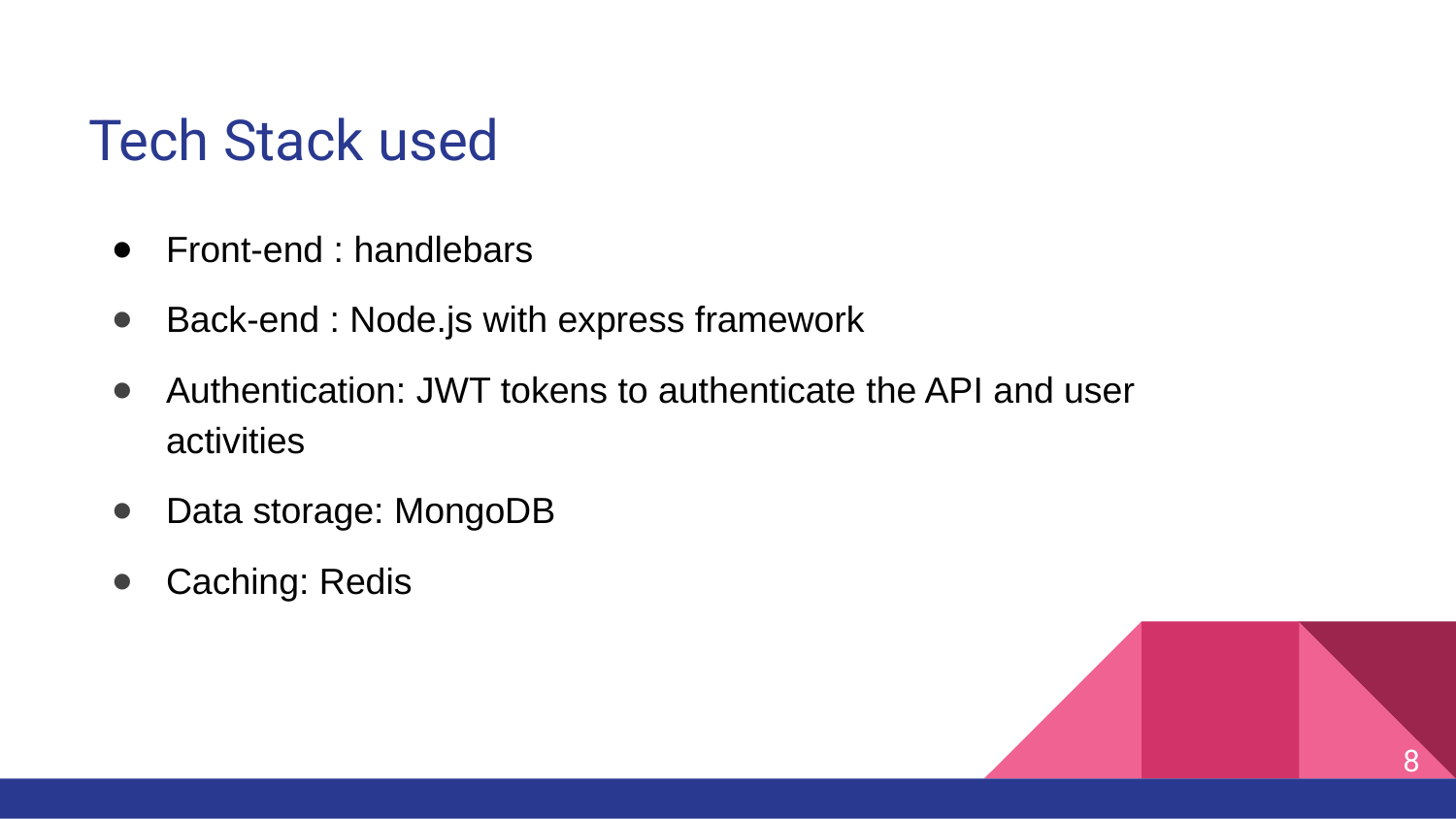

# Tech Stack used
Front-end : handlebars
Back-end : Node.js with express framework
Authentication: JWT tokens to authenticate the API and user activities
Data storage: MongoDB
Caching: Redis
8